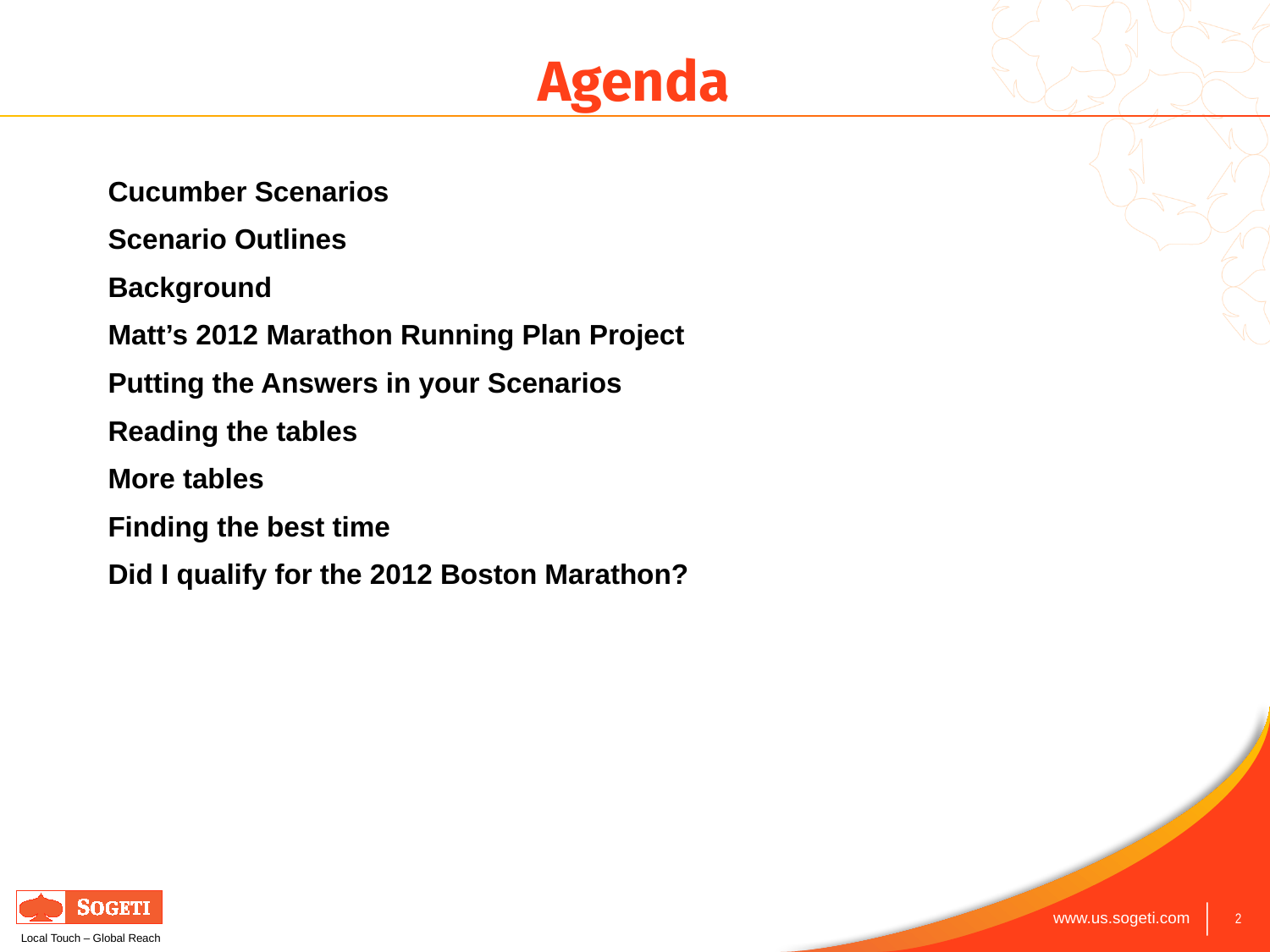

# Agenda
Cucumber Scenarios
Scenario Outlines
Background
Matt’s 2012 Marathon Running Plan Project
Putting the Answers in your Scenarios
Reading the tables
More tables
Finding the best time
Did I qualify for the 2012 Boston Marathon?